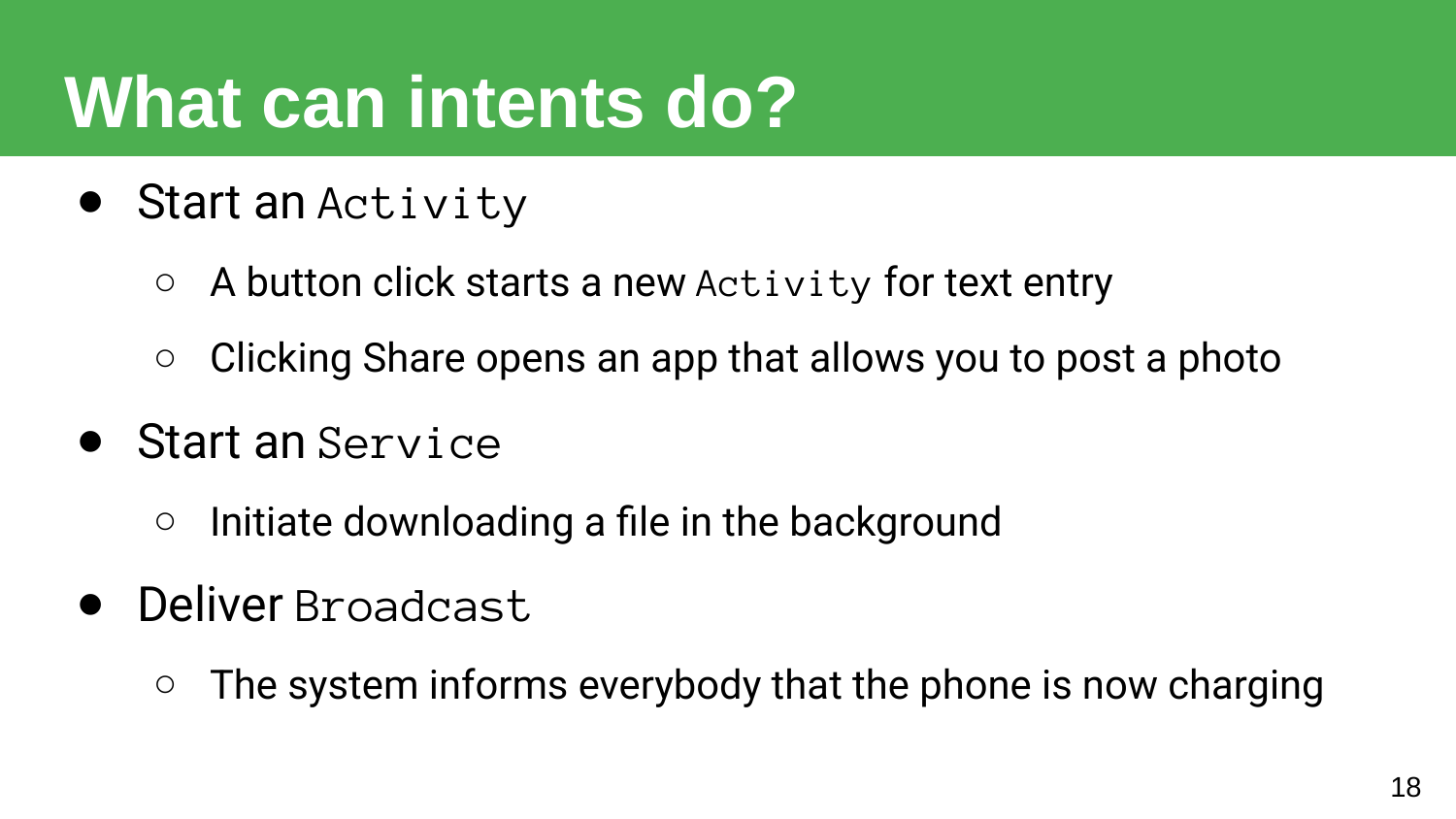

# What can intents do?
Start an Activity
A button click starts a new Activity for text entry
Clicking Share opens an app that allows you to post a photo
Start an Service
Initiate downloading a file in the background
Deliver Broadcast
The system informs everybody that the phone is now charging
18